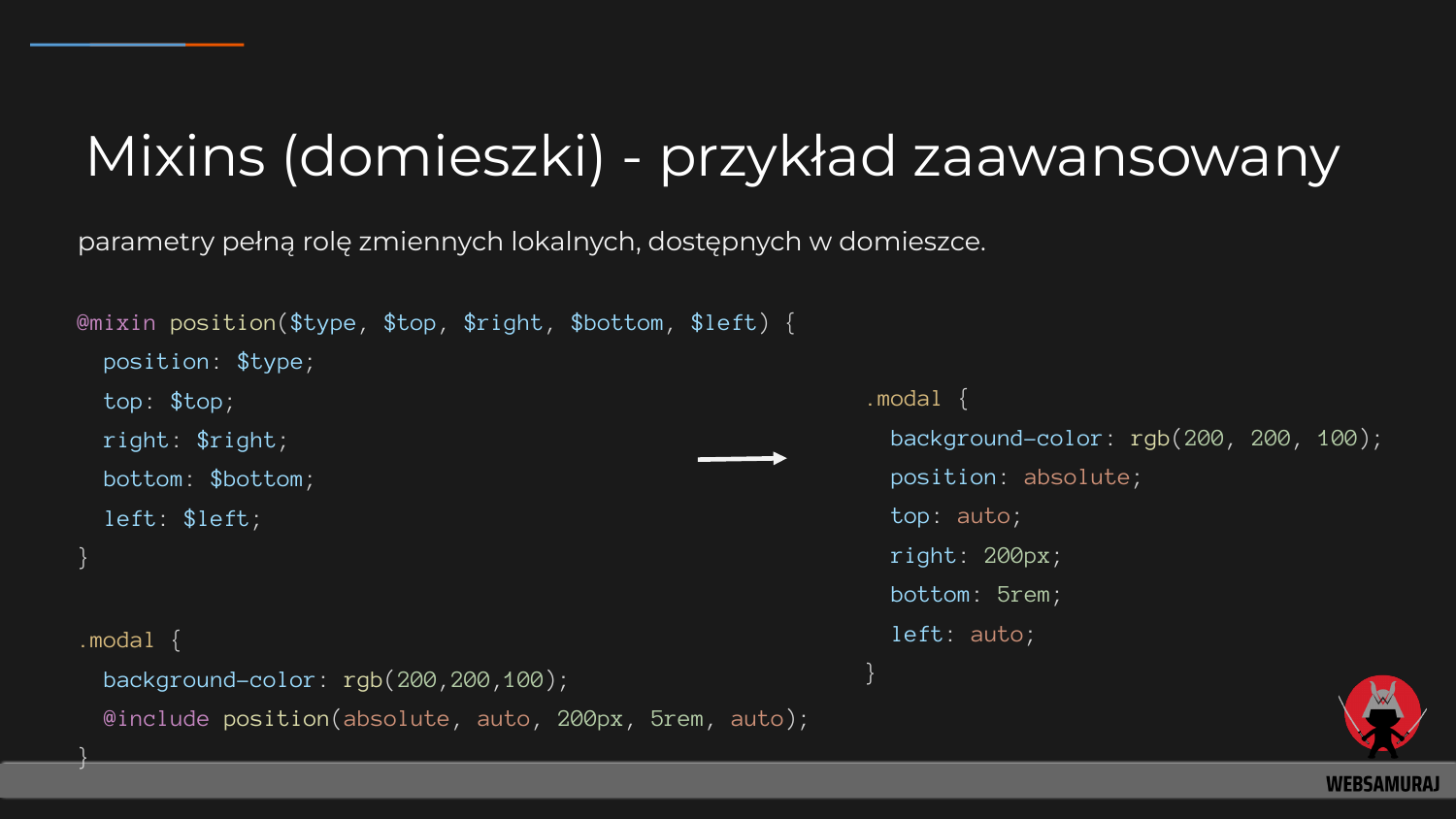

# Mixins (domieszki) - przykład zaawansowany
parametry pełną rolę zmiennych lokalnych, dostępnych w domieszce.

@mixin position($type, $top, $right, $bottom, $left) {
  position: $type;
  top: $top;
  right: $right;
  bottom: $bottom;
  left: $left;
}

.modal {
  background-color: rgb(200,200,100);
  @include position(absolute, auto, 200px, 5rem, auto);
}

.modal {
  background-color: rgb(200, 200, 100);
  position: absolute;
  top: auto;
  right: 200px;
  bottom: 5rem;
  left: auto;
}